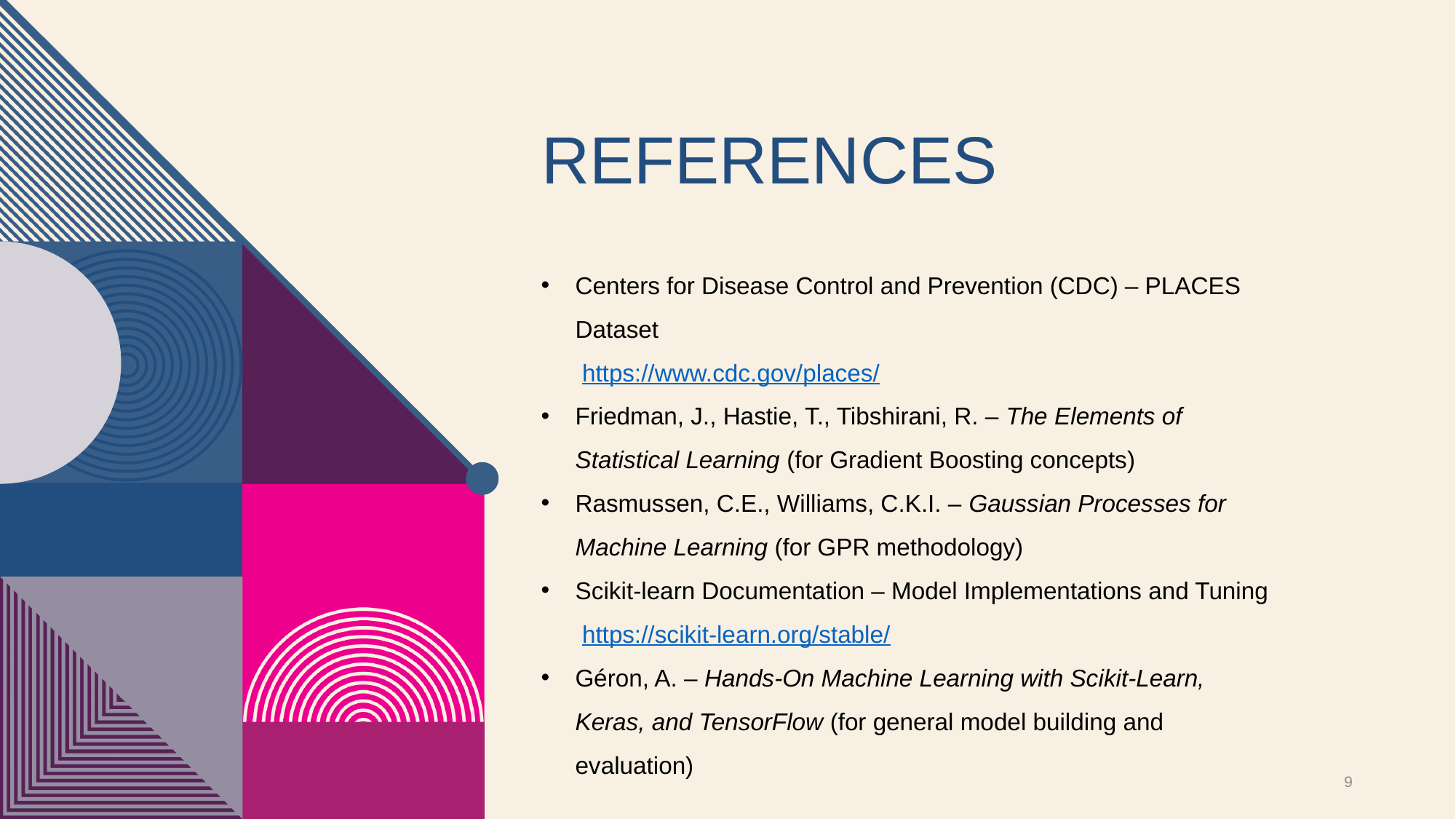

# References
Centers for Disease Control and Prevention (CDC) – PLACES Dataset
 https://www.cdc.gov/places/
Friedman, J., Hastie, T., Tibshirani, R. – The Elements of Statistical Learning (for Gradient Boosting concepts)
Rasmussen, C.E., Williams, C.K.I. – Gaussian Processes for Machine Learning (for GPR methodology)
Scikit-learn Documentation – Model Implementations and Tuning
 https://scikit-learn.org/stable/
Géron, A. – Hands-On Machine Learning with Scikit-Learn, Keras, and TensorFlow (for general model building and evaluation)

9